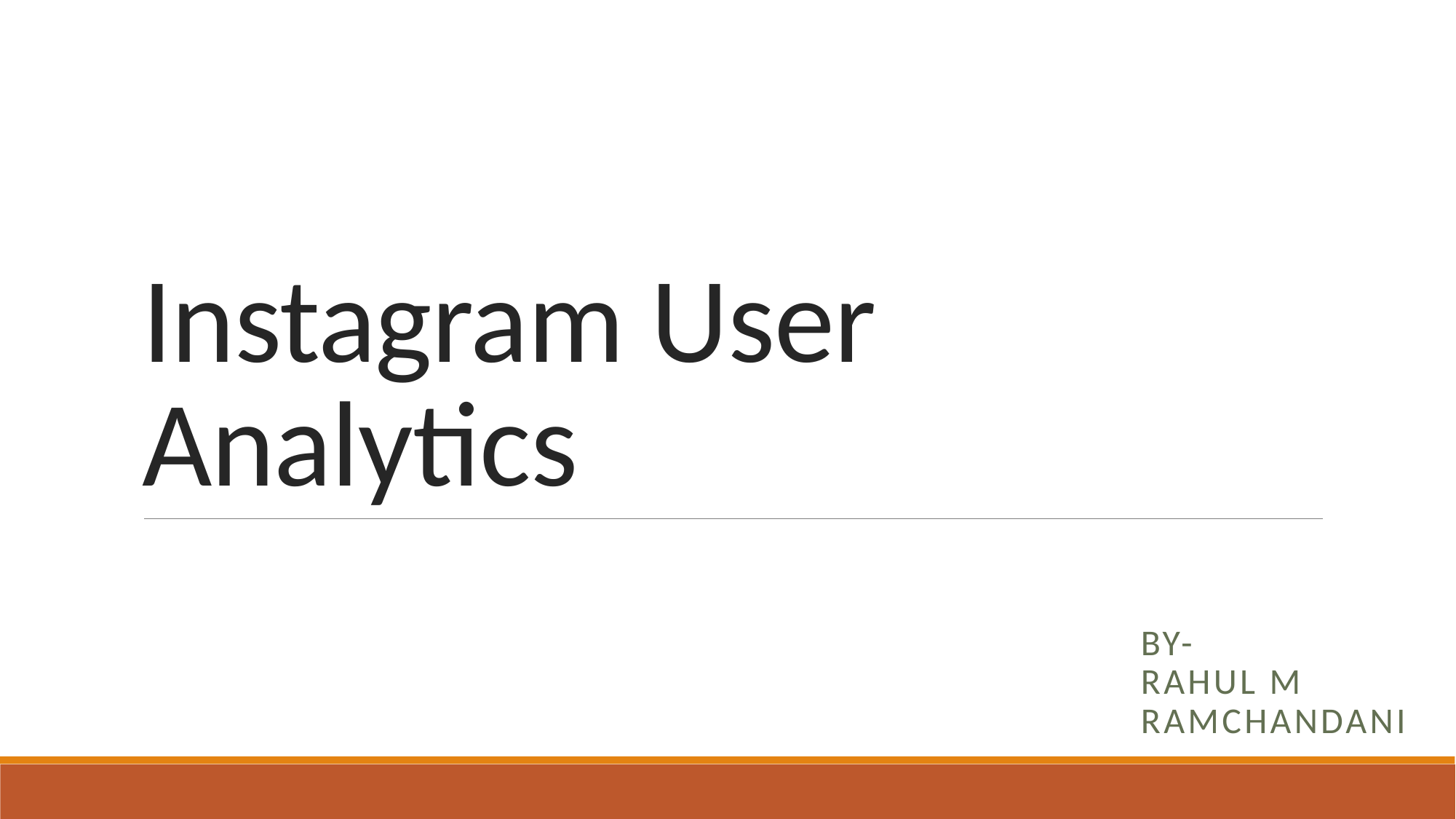

# Instagram User Analytics
By-
Rahul M Ramchandani